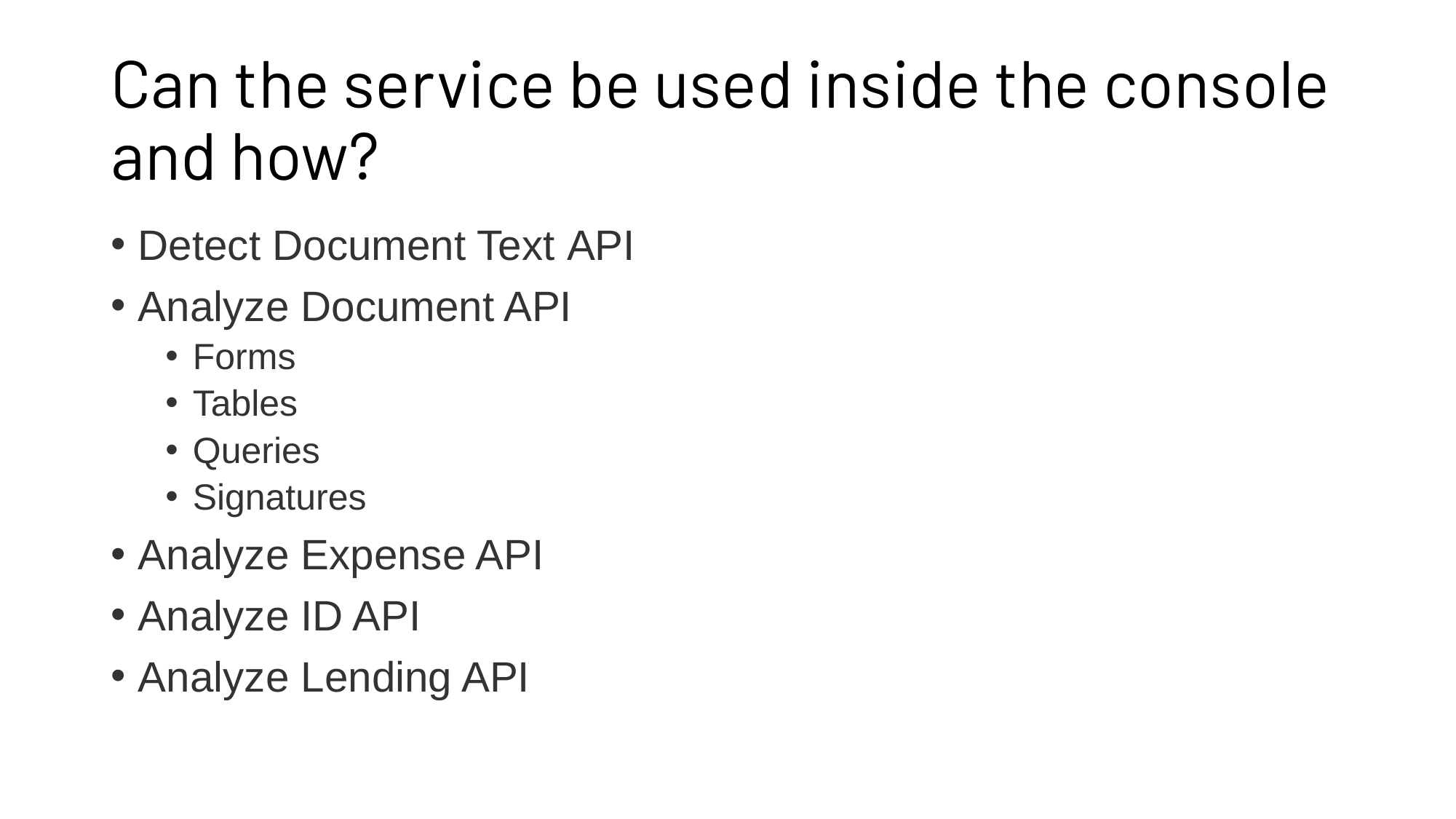

# Can the service be used inside the console and how?
Detect Document Text API
Analyze Document API
Forms
Tables
Queries
Signatures
Analyze Expense API
Analyze ID API
Analyze Lending API